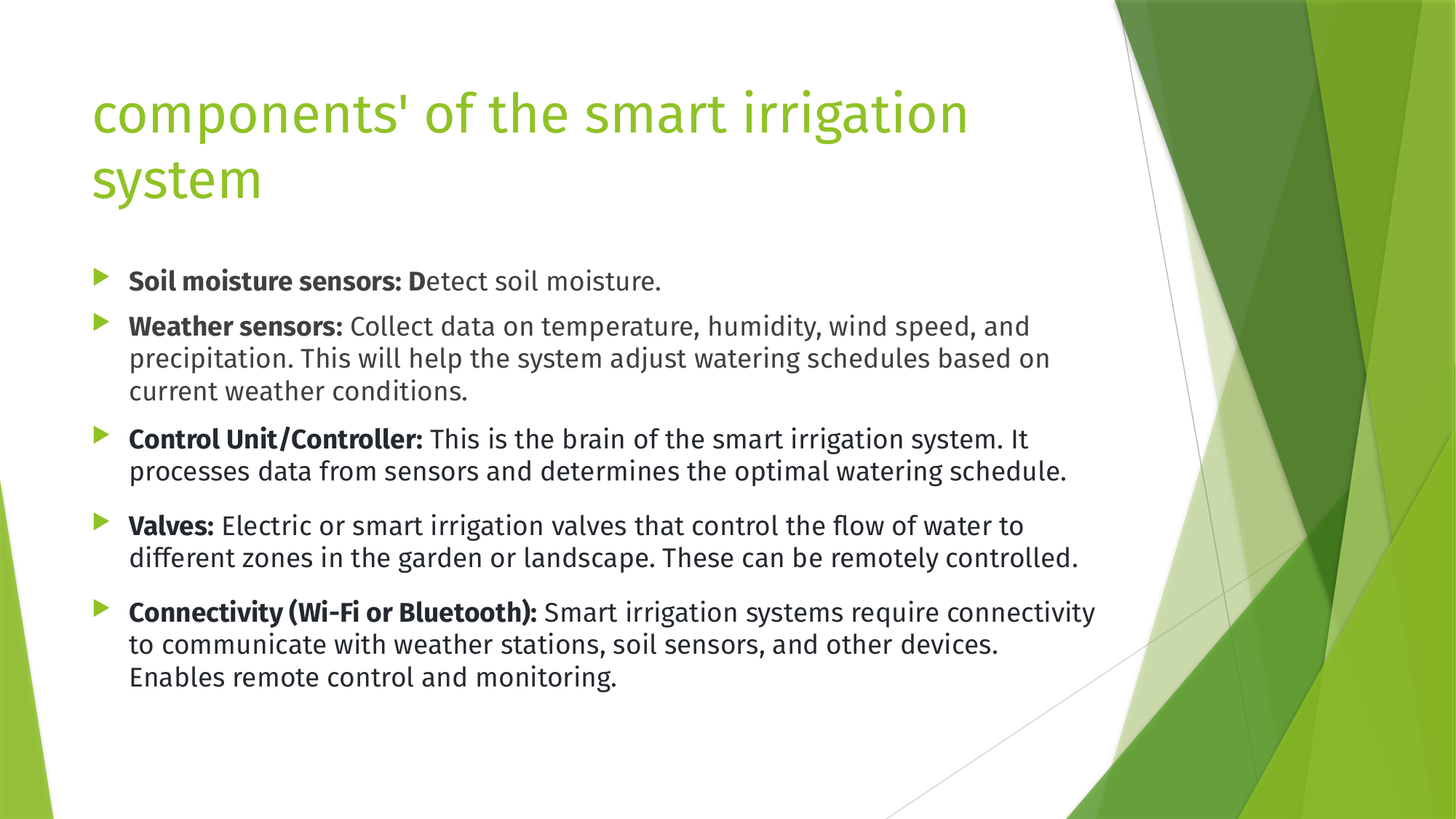

# components' of the smart irrigation system
Soil moisture sensors: Detect soil moisture.
Weather sensors: Collect data on temperature, humidity, wind speed, and precipitation. This will help the system adjust watering schedules based on current weather conditions.
Control Unit/Controller: This is the brain of the smart irrigation system. It processes data from sensors and determines the optimal watering schedule.
Valves: Electric or smart irrigation valves that control the flow of water to different zones in the garden or landscape. These can be remotely controlled.
Connectivity (Wi-Fi or Bluetooth): Smart irrigation systems require connectivity to communicate with weather stations, soil sensors, and other devices. Enables remote control and monitoring.